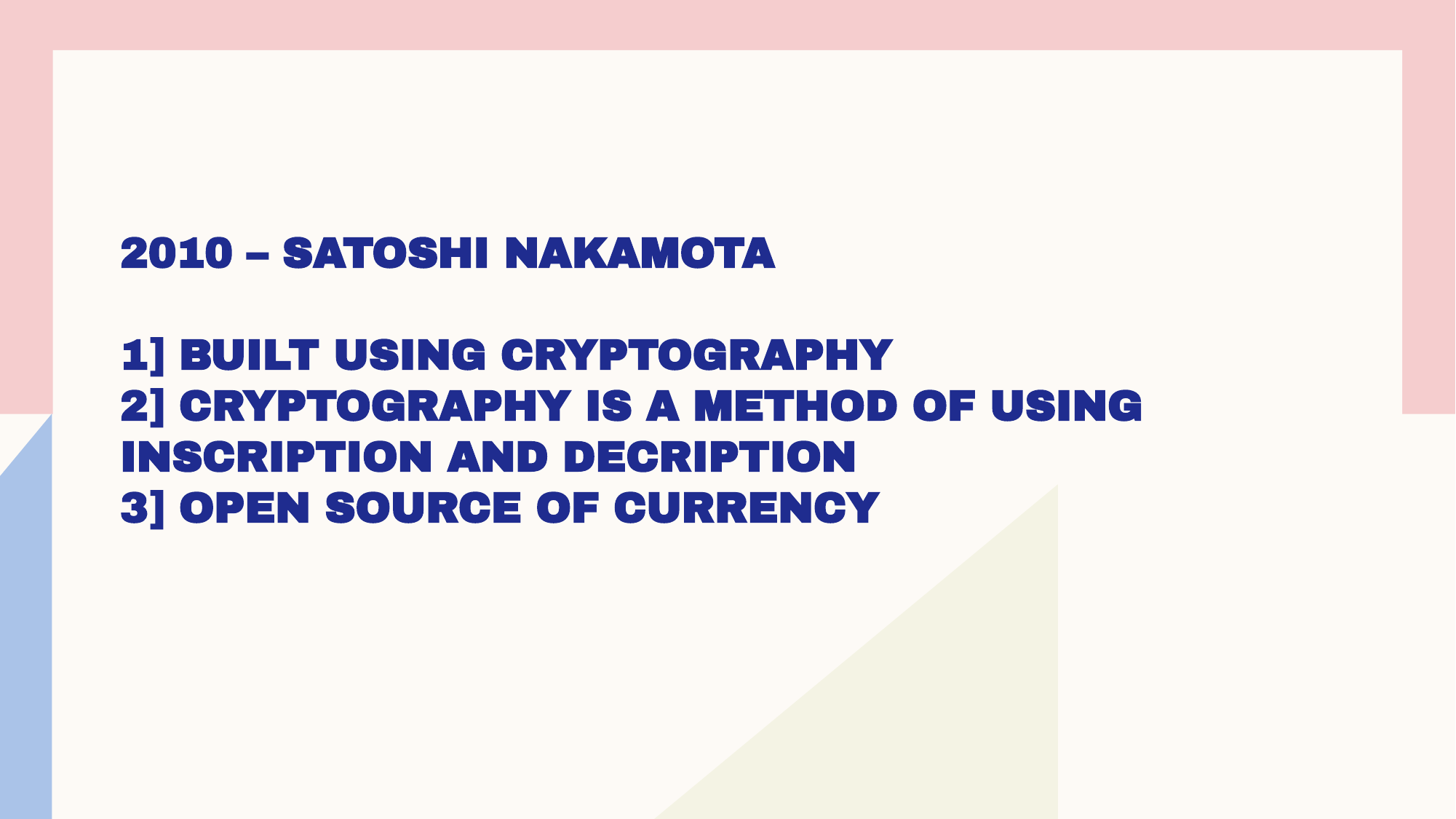

# 2010 – Satoshi nakamota 1] built using cryptography 2] cryptography is a method of using   inscription and decription 3] open source of currency